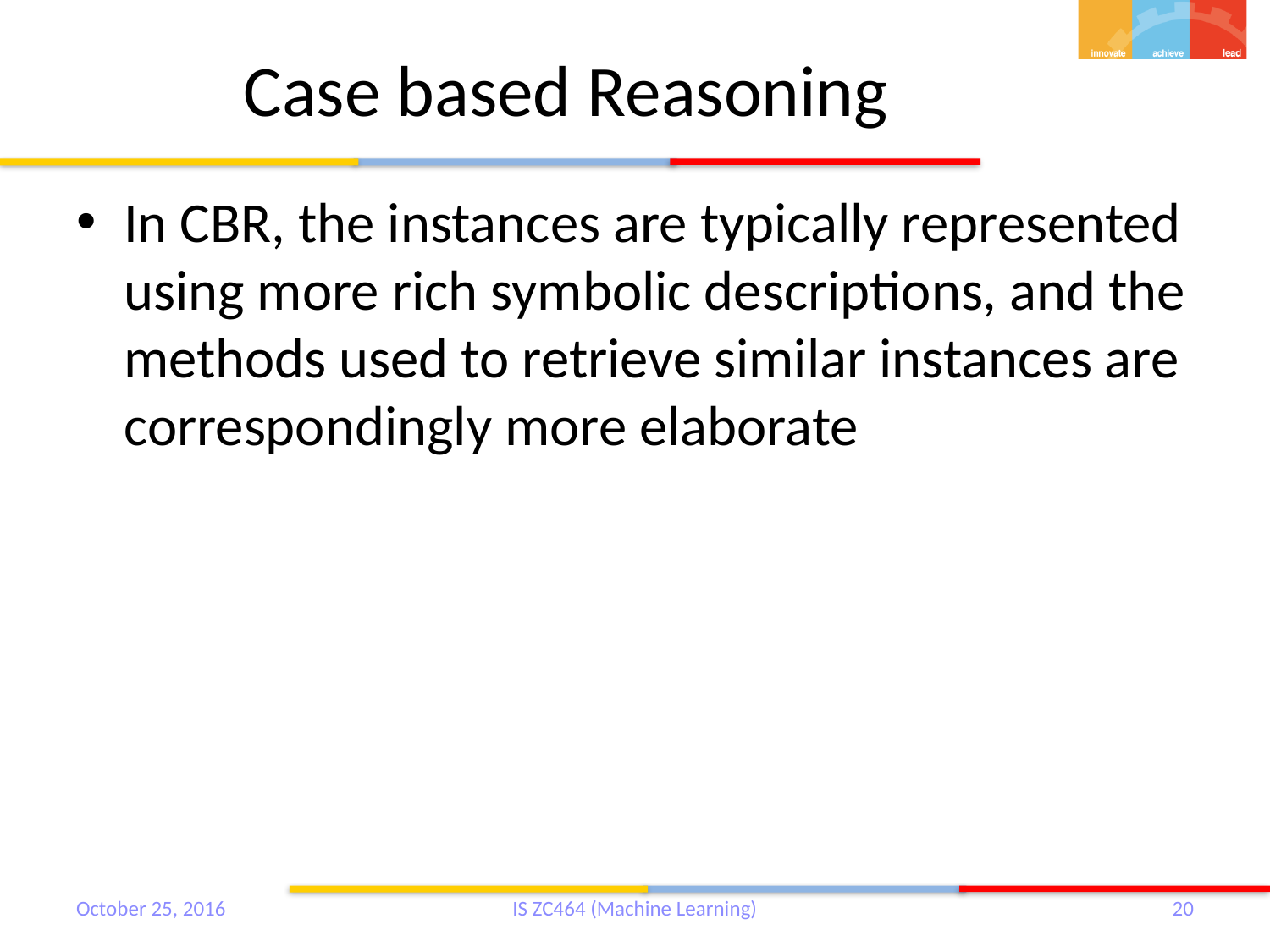

# Case based Reasoning
In CBR, the instances are typically represented using more rich symbolic descriptions, and the methods used to retrieve similar instances are correspondingly more elaborate
October 25, 2016
IS ZC464 (Machine Learning)
20